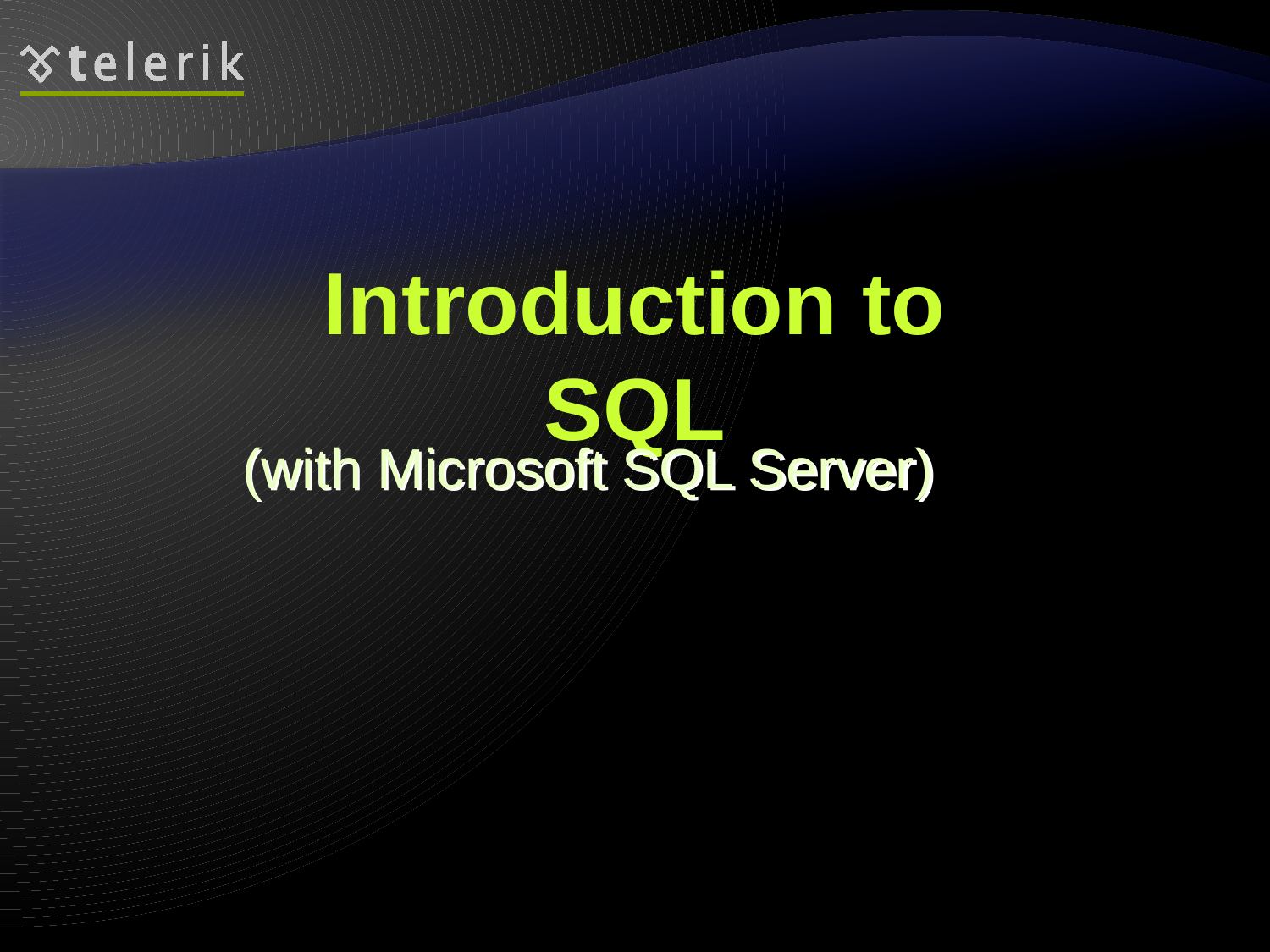

# Introduction to SQL
(with Microsoft SQL Server)